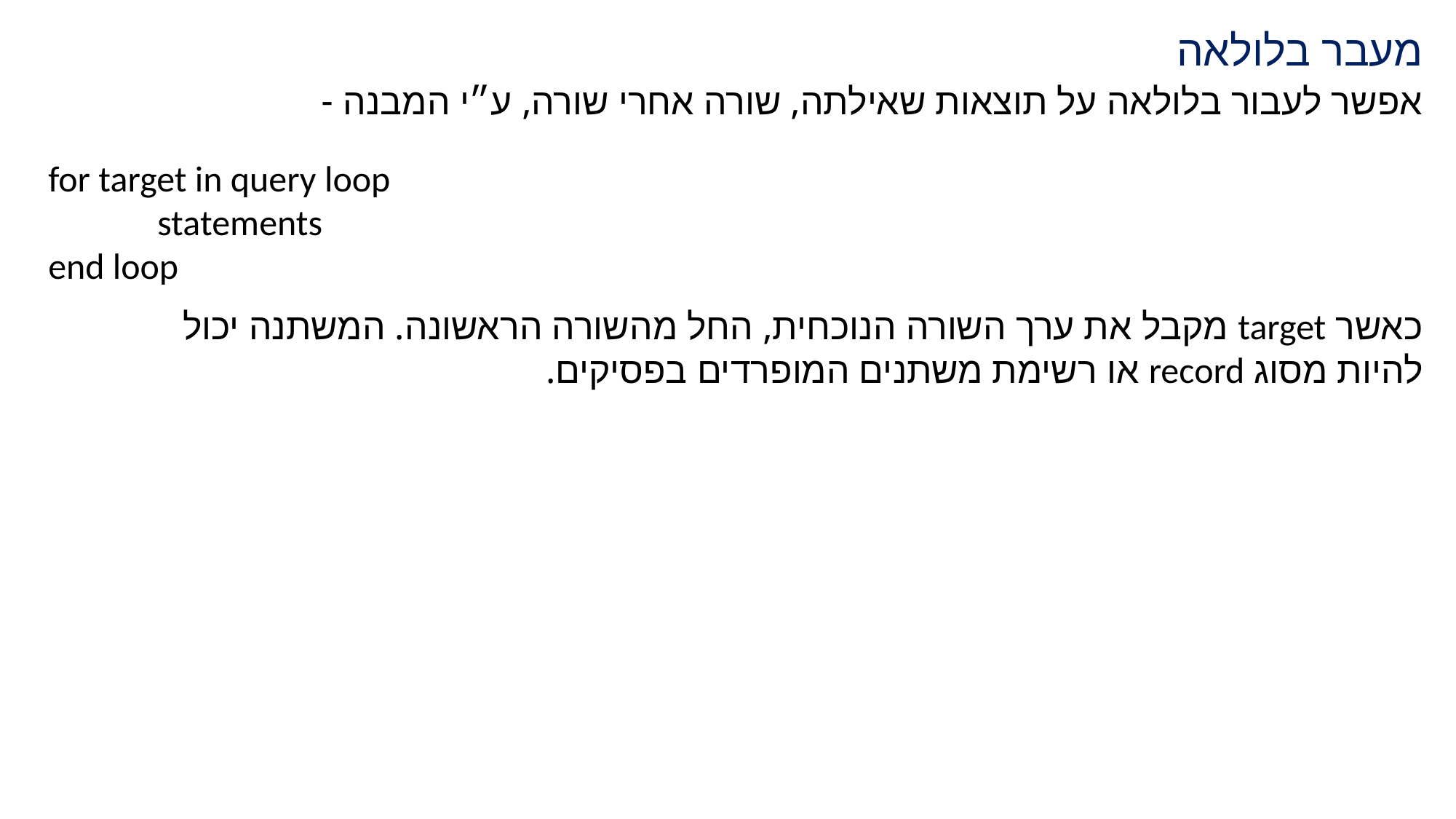

מעבר בלולאה
אפשר לעבור בלולאה על תוצאות שאילתה, שורה אחרי שורה, ע״י המבנה -
for target in query loop
	statements
end loop
כאשר target מקבל את ערך השורה הנוכחית, החל מהשורה הראשונה. המשתנה יכול להיות מסוג record או רשימת משתנים המופרדים בפסיקים.